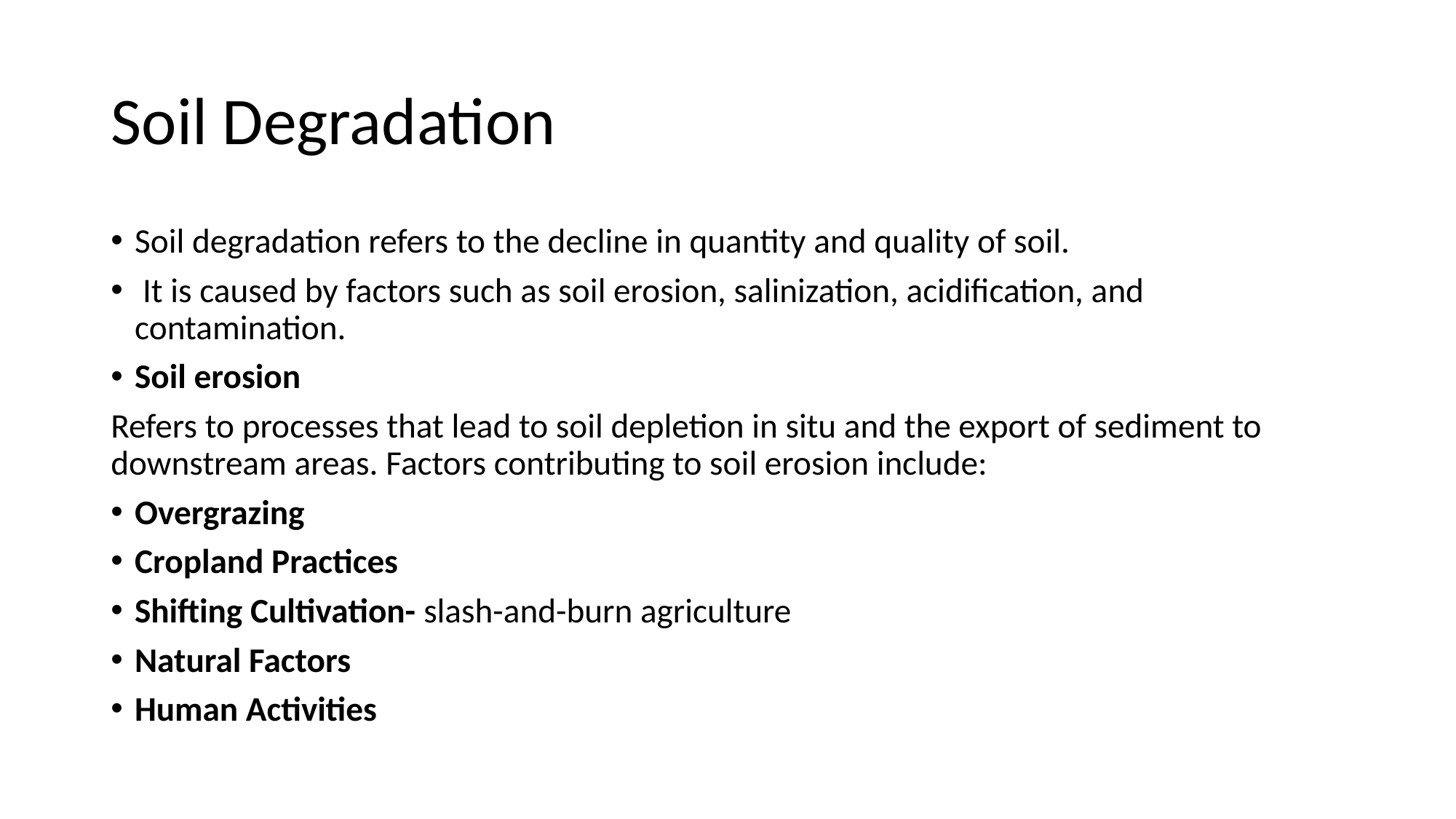

# Soil Degradation
Soil degradation refers to the decline in quantity and quality of soil.
 It is caused by factors such as soil erosion, salinization, acidification, and contamination.
Soil erosion
Refers to processes that lead to soil depletion in situ and the export of sediment to downstream areas. Factors contributing to soil erosion include:
Overgrazing
Cropland Practices
Shifting Cultivation- slash-and-burn agriculture
Natural Factors
Human Activities